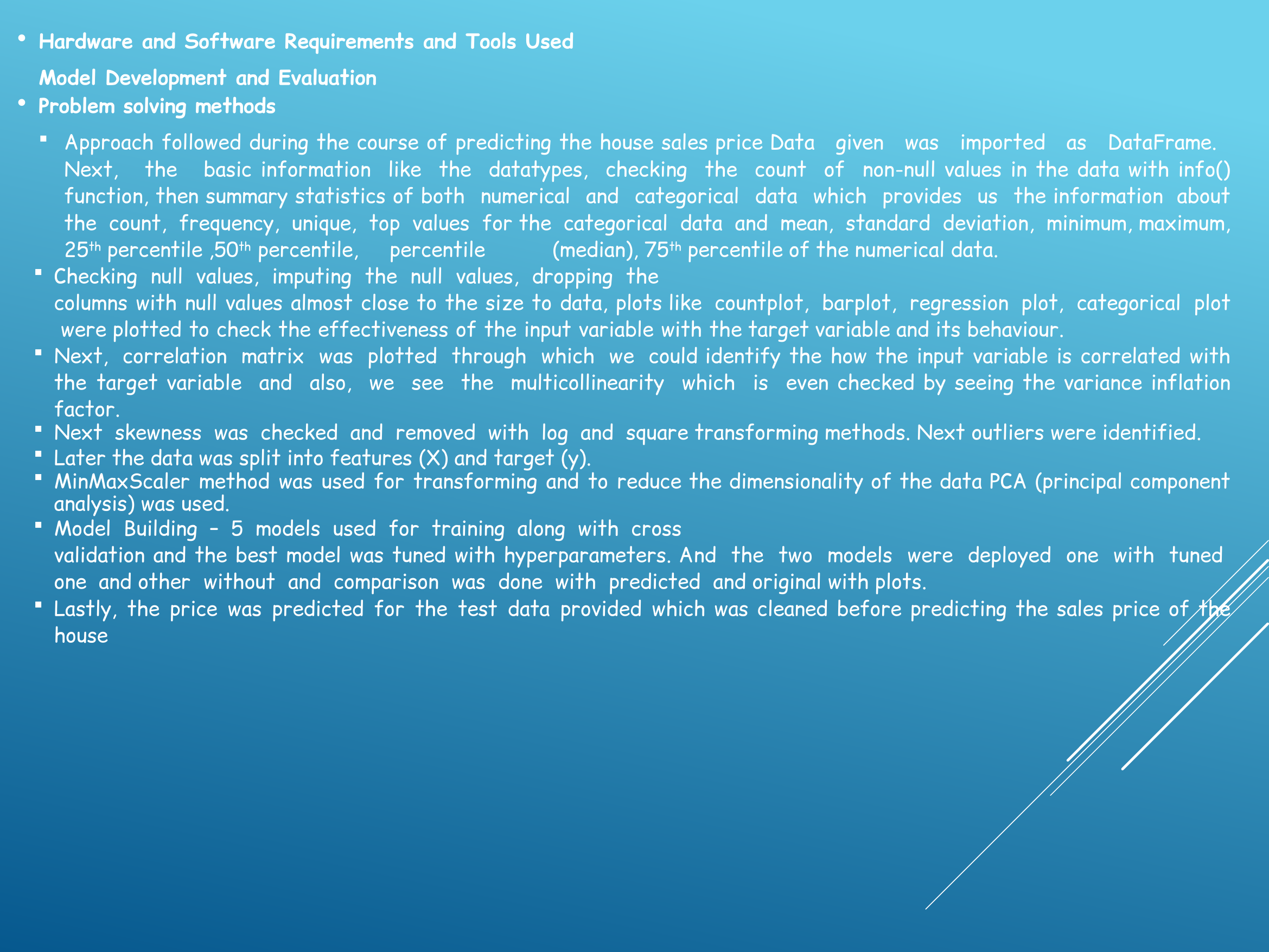

Hardware and Software Requirements and Tools Used
Model Development and Evaluation
Problem solving methods
Approach followed during the course of predicting the house sales price Data   given   was   imported   as   DataFrame.   Next,   the   basic information  like  the  datatypes,  checking  the  count  of  non-null values in the data with info() function, then summary statistics of both  numerical  and  categorical  data  which  provides  us  the information  about the  count,  frequency,  unique,  top  values  for the  categorical  data  and  mean,  standard  deviation,  minimum, maximum, 25th percentile ,50th  percentile,	percentile	(median), 75th percentile of the numerical data.
Checking  null  values,  imputing  the  null  values,  dropping  the
columns with null values almost close to the size to data, plots like  countplot,  barplot,  regression  plot,  categorical  plot  were plotted to check the effectiveness of the input variable with the target variable and its behaviour.
Next,  correlation  matrix  was  plotted  through  which  we  could identify the how the input variable is correlated with the target variable  and  also,  we  see  the  multicollinearity  which  is  even checked by seeing the variance inflation factor.
Next  skewness  was  checked  and  removed  with  log  and  square transforming methods. Next outliers were identified.
Later the data was split into features (X) and target (y).
MinMaxScaler method was used for transforming and to reduce the dimensionality of the data PCA (principal component analysis) was used.
Model  Building  –  5  models  used  for  training  along  with  cross
validation and the best model was tuned with hyperparameters. And  the  two  models  were  deployed  one  with  tuned  one  and other  without  and  comparison  was  done  with  predicted  and original with plots.
Lastly, the price was predicted for the test data provided which was cleaned before predicting the sales price of the house